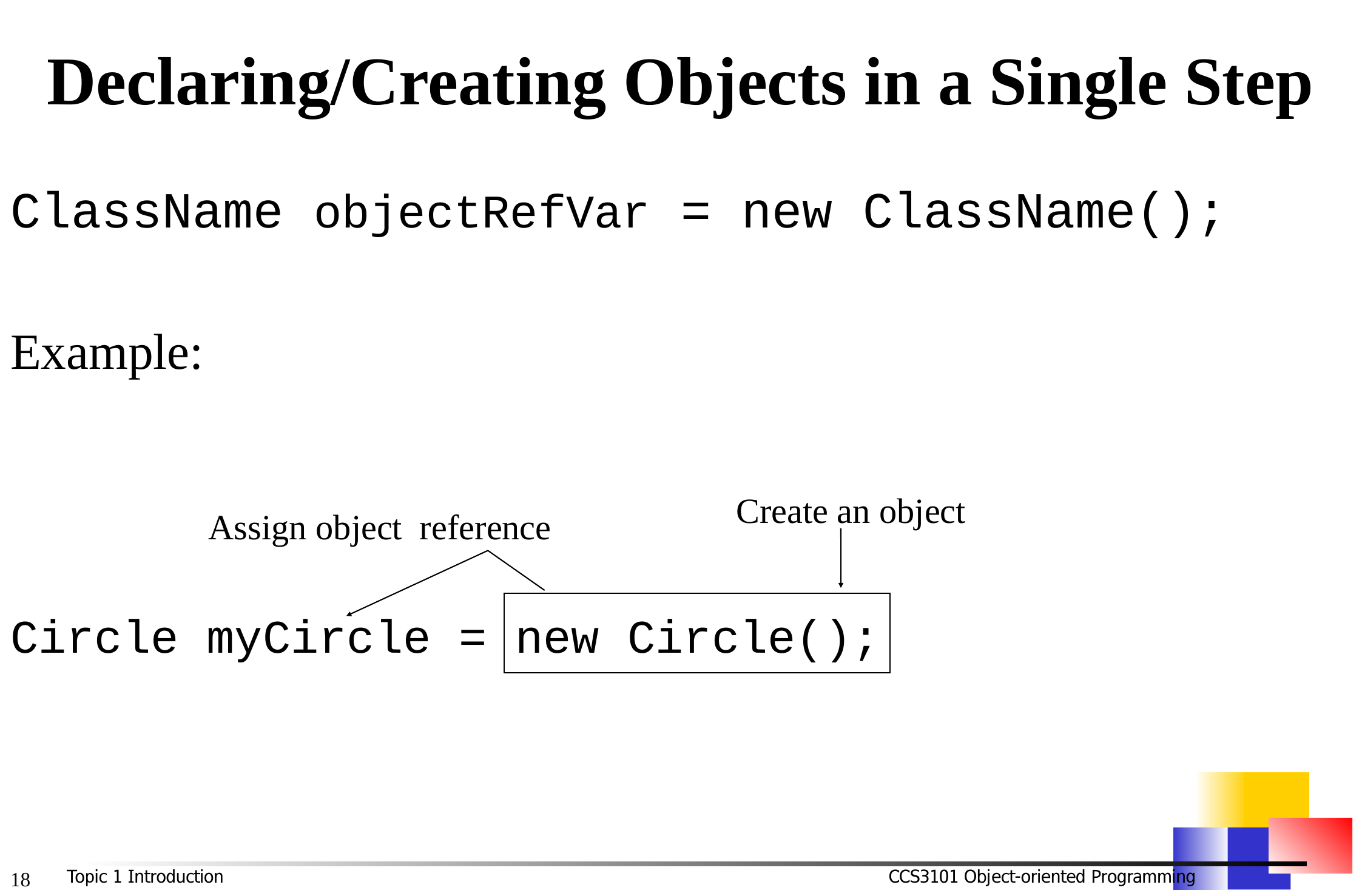

# Declaring/Creating Objects in a Single Step
ClassName objectRefVar = new ClassName();

Example:

Circle myCircle = new Circle();
Create an object

Assign object  reference